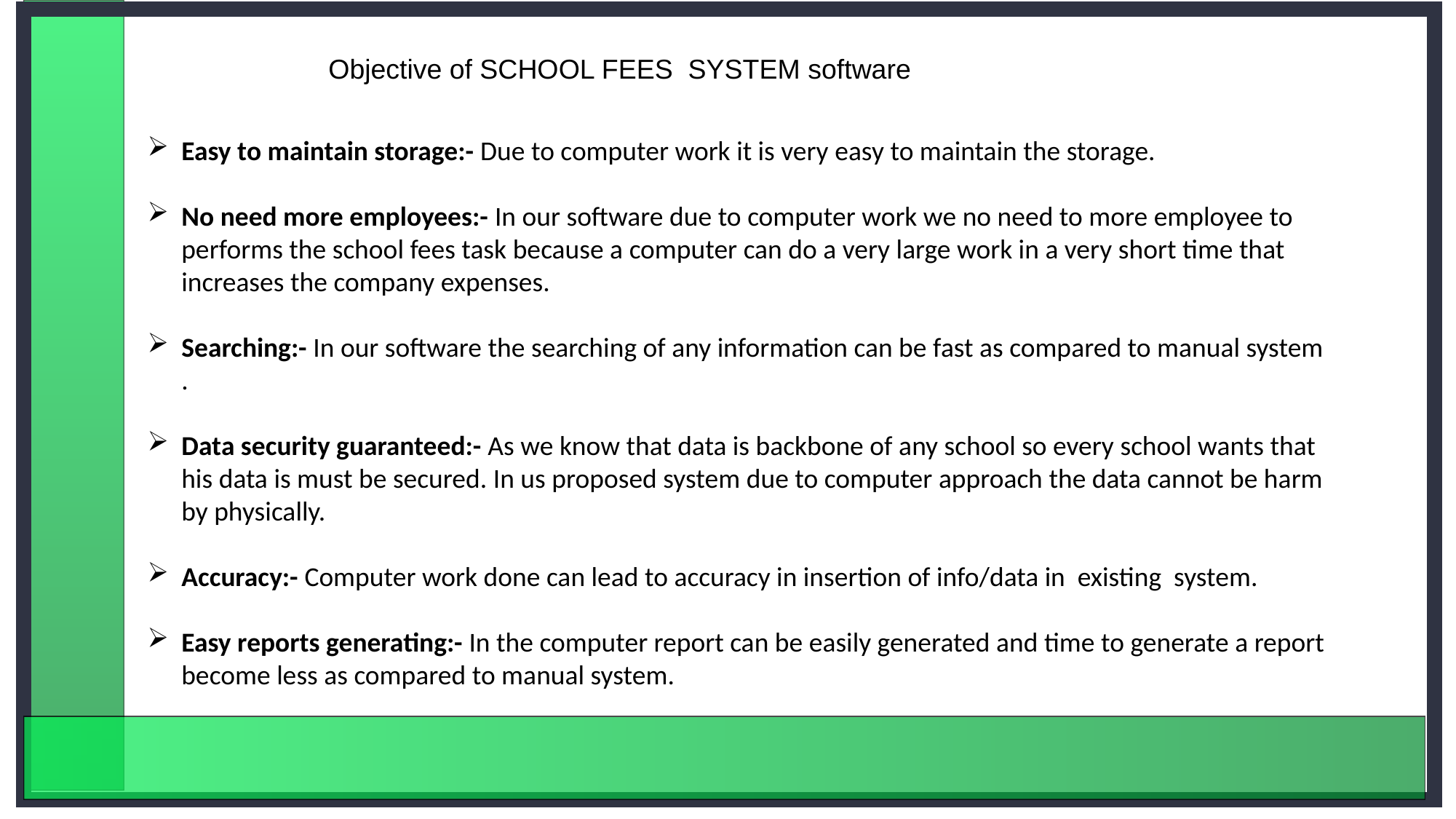

2

+

Objective of SCHOOL FEES  SYSTEM software
2

+

Easy to maintain storage:- Due to computer work it is very easy to maintain the storage.

No need more employees:- In our software due to computer work we no need to more employee to performs the school fees task because a computer can do a very large work in a very short time that increases the company expenses.

Searching:- In our software the searching of any information can be fast as compared to manual system .

Data security guaranteed:- As we know that data is backbone of any school so every school wants that his data is must be secured. In us proposed system due to computer approach the data cannot be harm by physically.

Accuracy:- Computer work done can lead to accuracy in insertion of info/data in  existing  system.

Easy reports generating:- In the computer report can be easily generated and time to generate a report become less as compared to manual system.